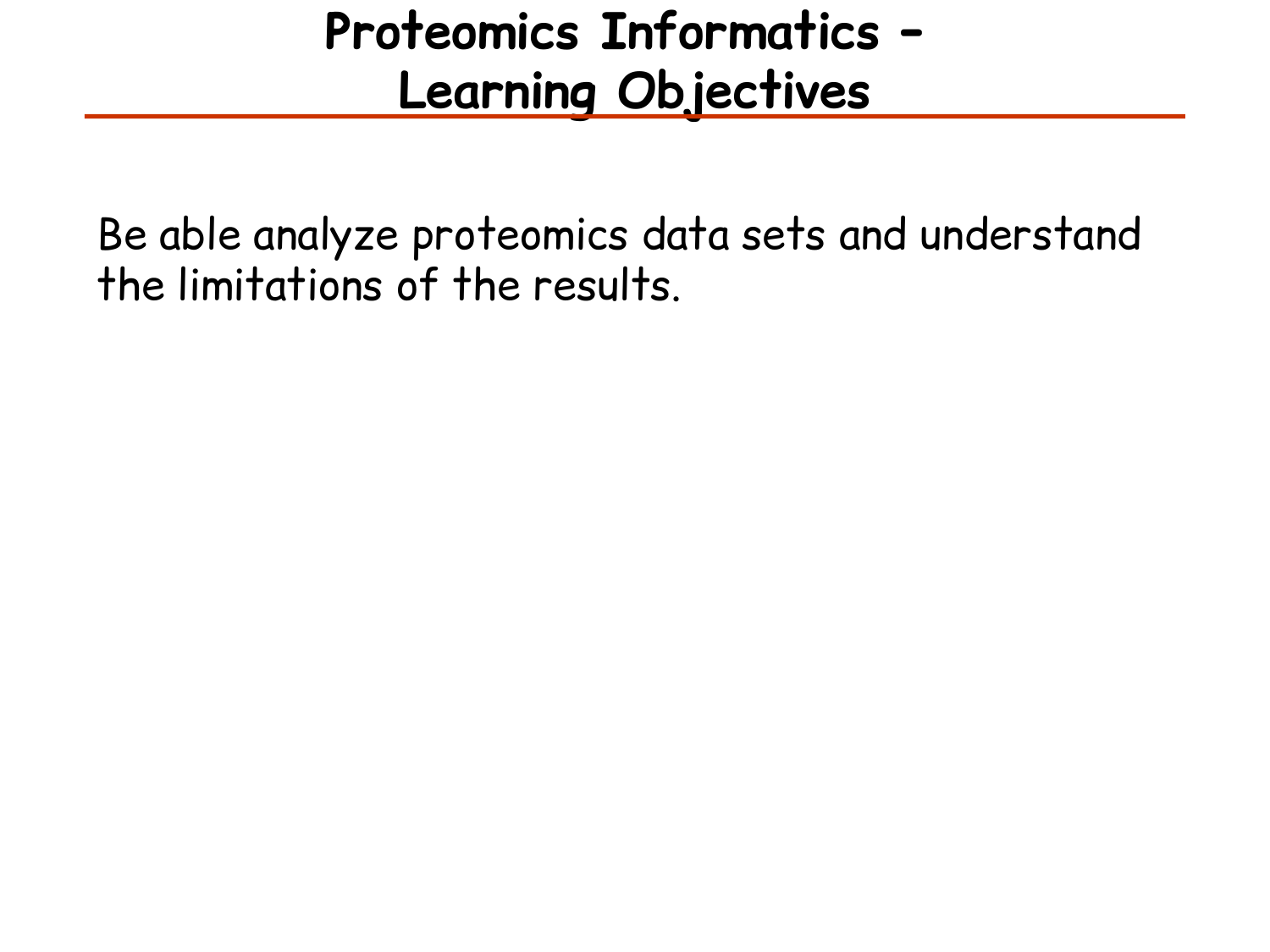

Proteomics Informatics –
Learning Objectives

Be able analyze proteomics data sets and understand the limitations of the results.